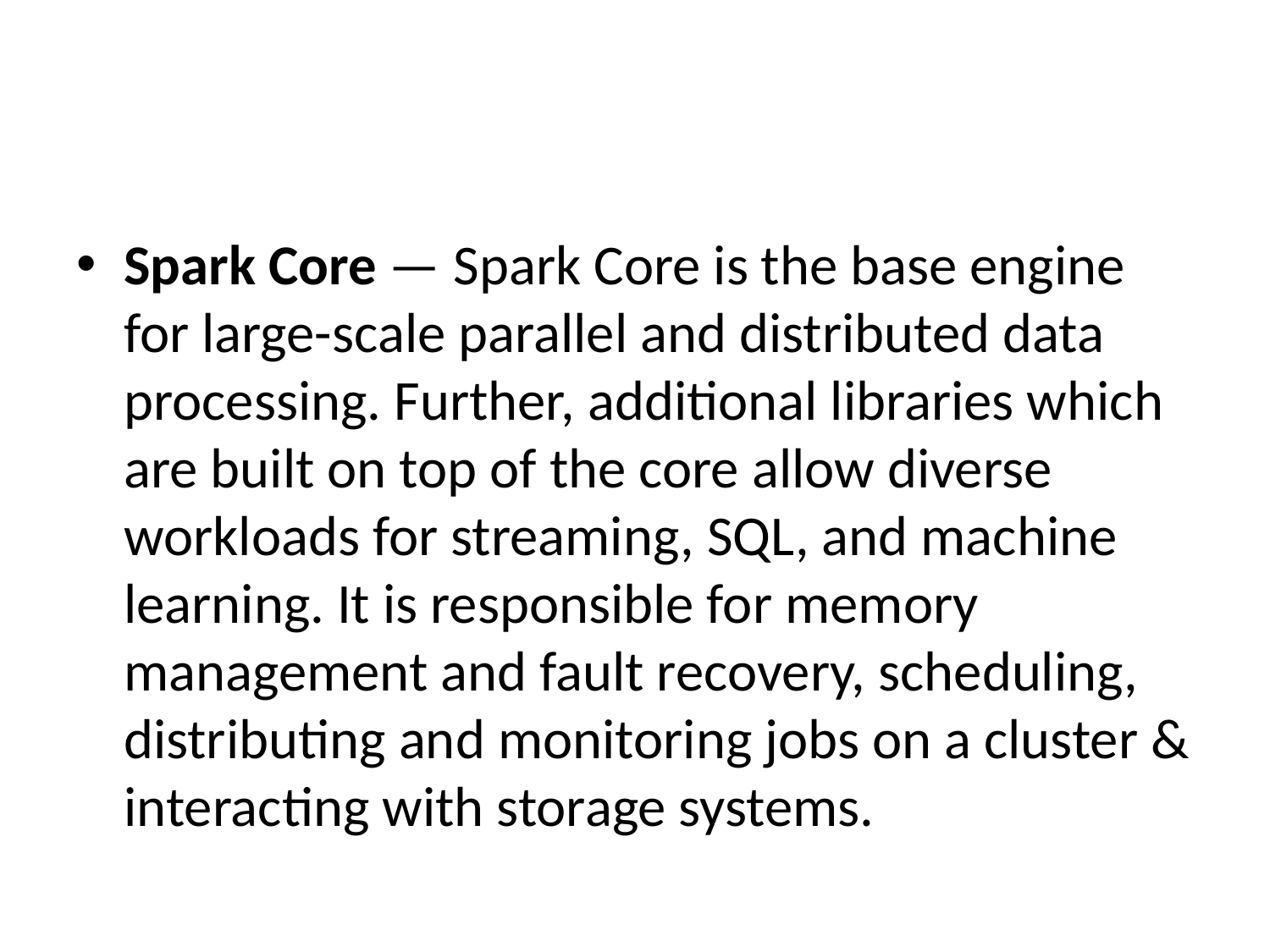

#
Spark Core — Spark Core is the base engine for large-scale parallel and distributed data processing. Further, additional libraries which are built on top of the core allow diverse workloads for streaming, SQL, and machine learning. It is responsible for memory management and fault recovery, scheduling, distributing and monitoring jobs on a cluster & interacting with storage systems.